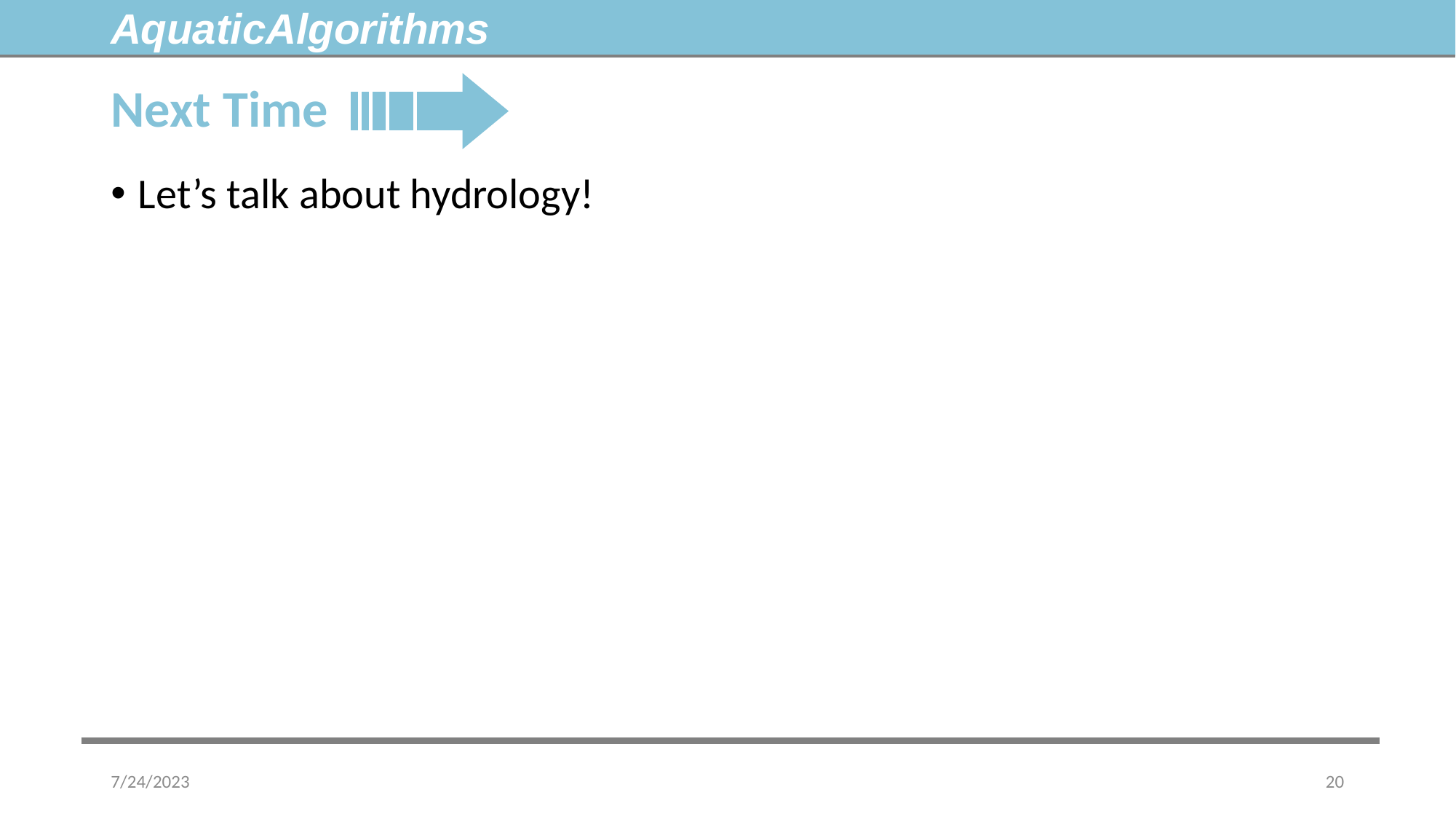

AquaticAlgorithms

# Next Time
Let’s talk about hydrology!
7/24/2023

20